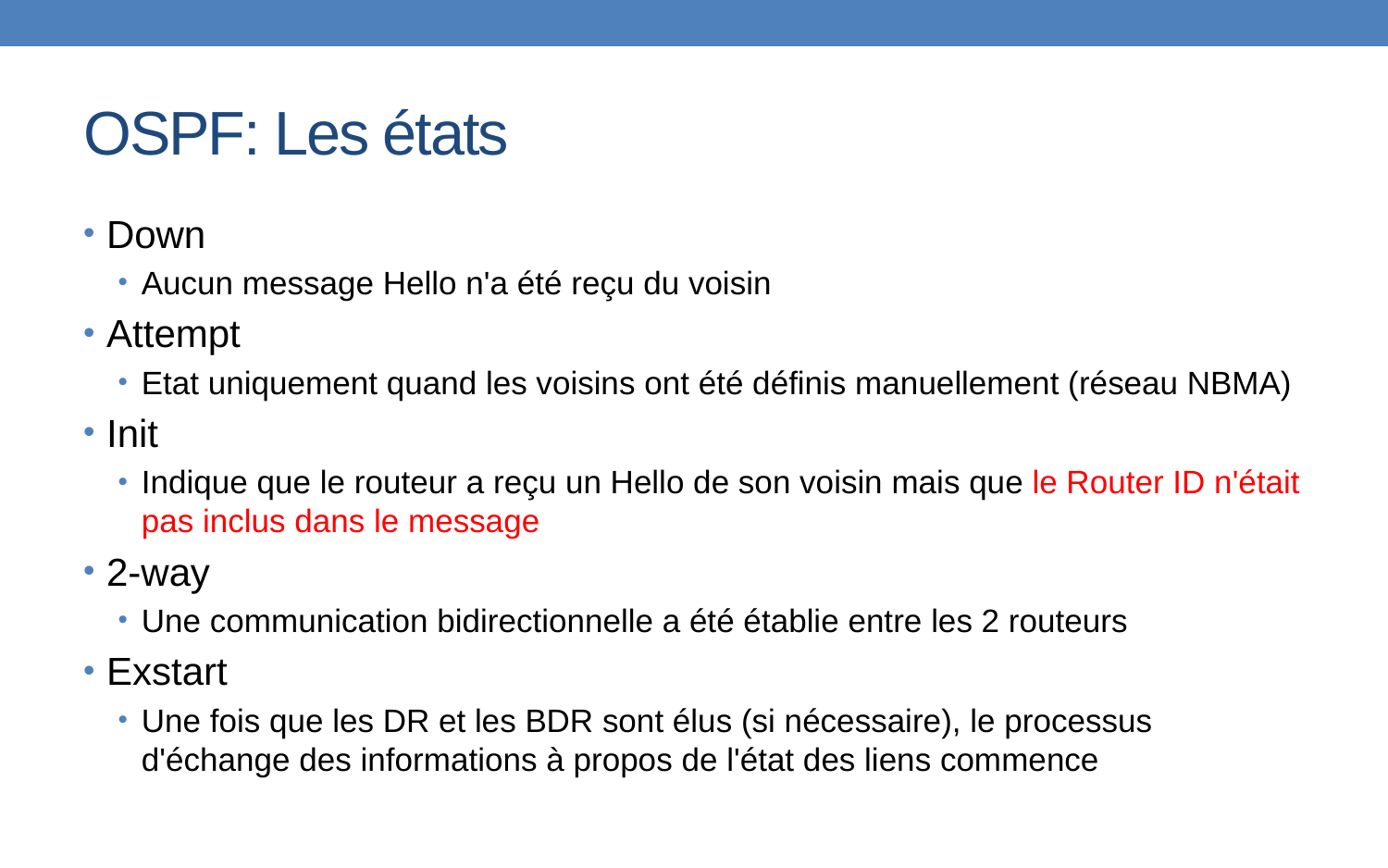

# OSPF: Les états
Down
Aucun message Hello n'a été reçu du voisin
Attempt
Etat uniquement quand les voisins ont été définis manuellement (réseau NBMA)
Init
Indique que le routeur a reçu un Hello de son voisin mais que le Router ID n'était pas inclus dans le message
2-way
Une communication bidirectionnelle a été établie entre les 2 routeurs
Exstart
Une fois que les DR et les BDR sont élus (si nécessaire), le processus d'échange des informations à propos de l'état des liens commence